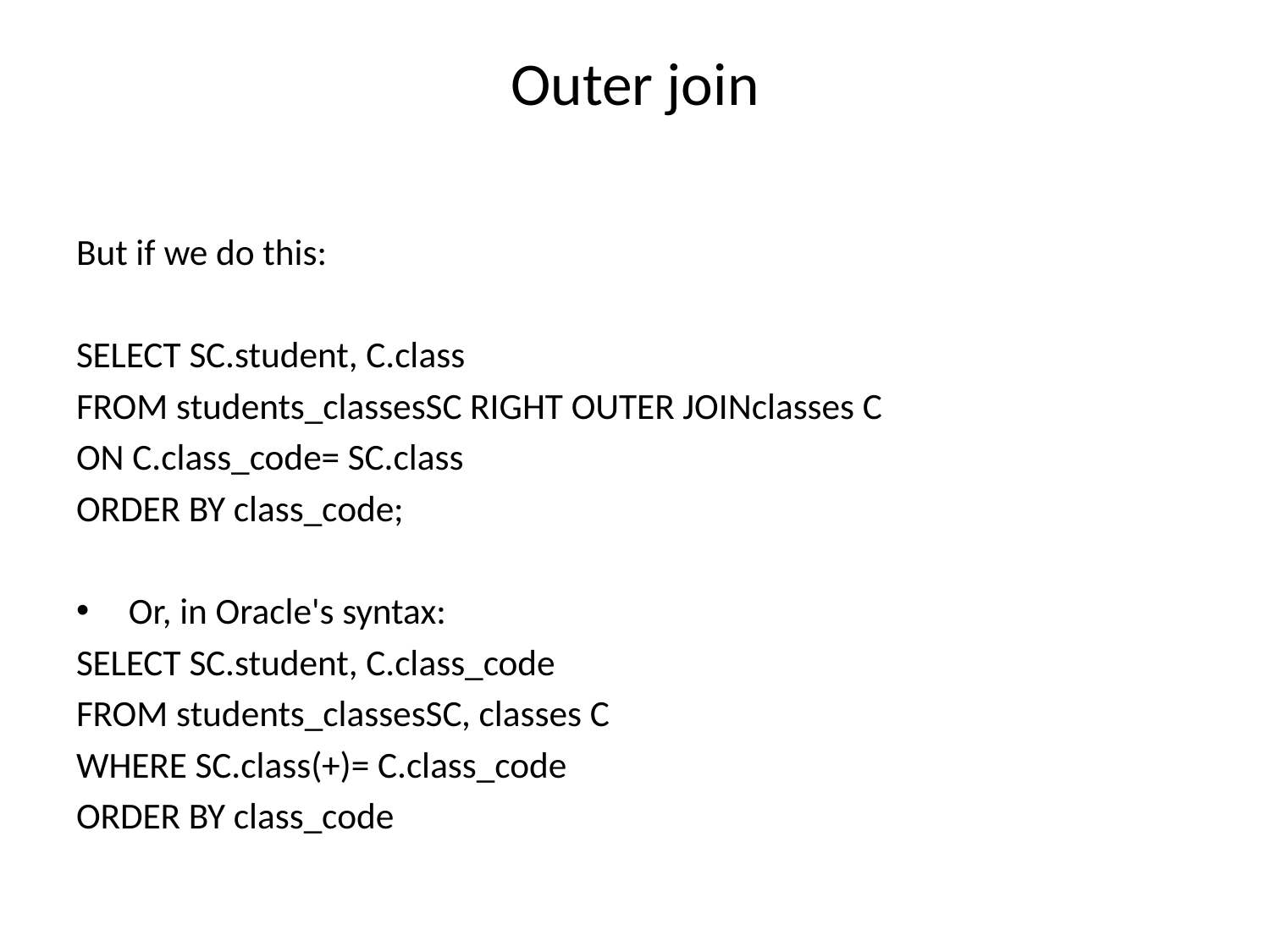

# Outer join
But if we do this:

SELECT SC.student, C.class
FROM students_classesSC RIGHT OUTER JOINclasses C
ON C.class_code= SC.class
ORDER BY class_code;

 Or, in Oracle's syntax:
SELECT SC.student, C.class_code
FROM students_classesSC, classes C
WHERE SC.class(+)= C.class_code
ORDER BY class_code